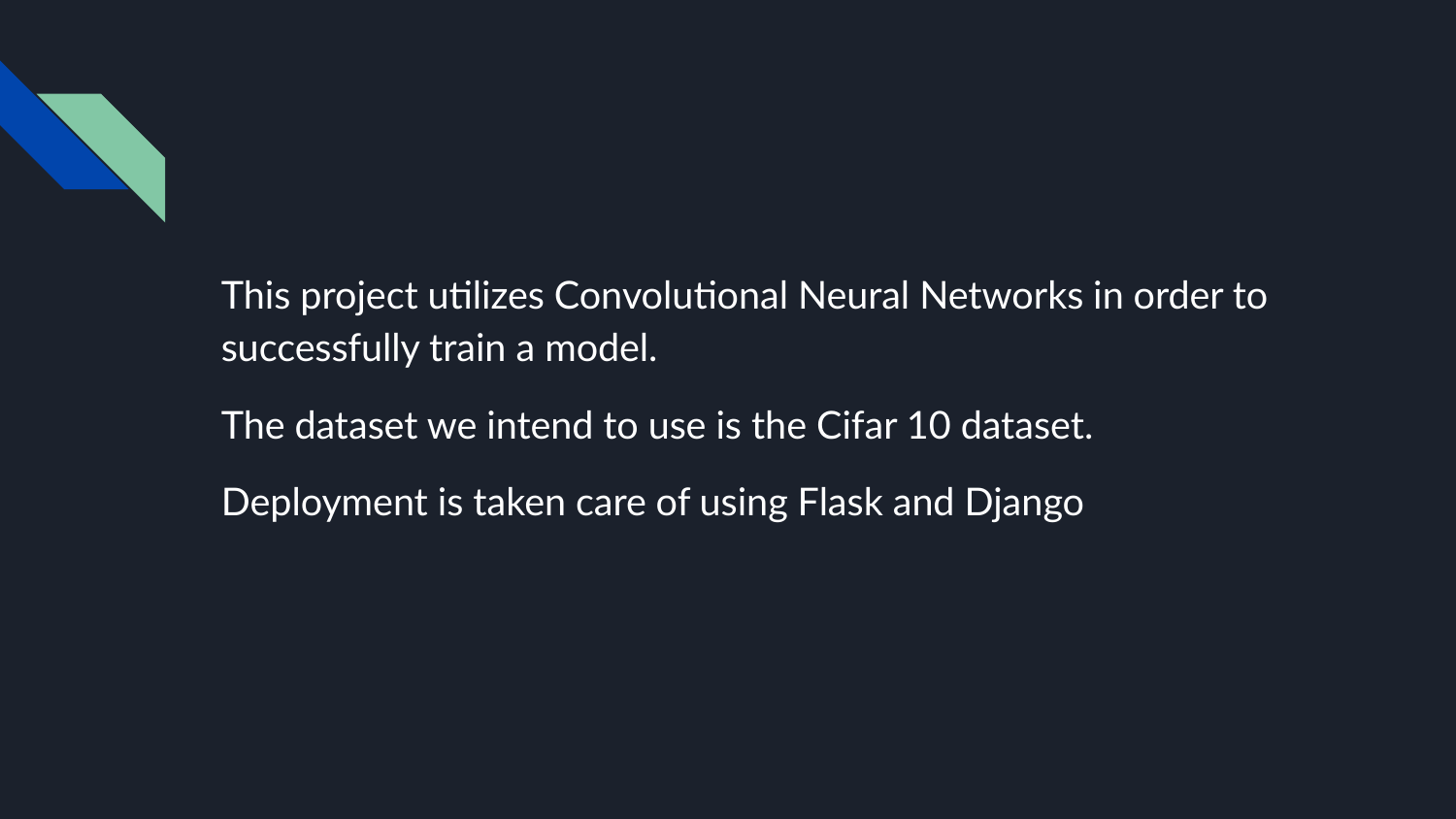

#
This project utilizes Convolutional Neural Networks in order to successfully train a model.
The dataset we intend to use is the Cifar 10 dataset.
Deployment is taken care of using Flask and Django